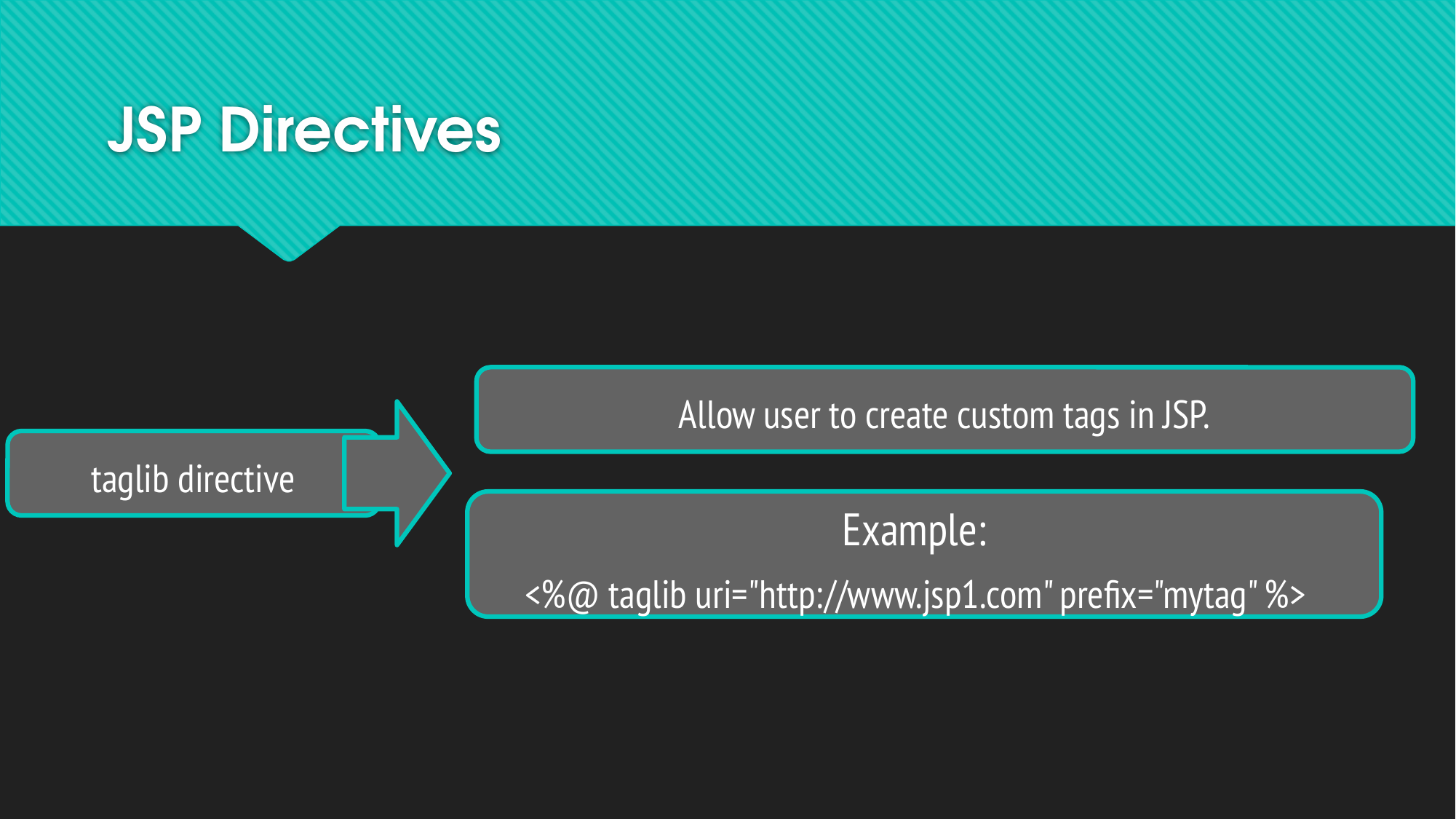

# JSP Directives
Allow user to create custom tags in JSP.

taglib directive
Example:
<%@ taglib uri="http://www.jsp1.com" prefix="mytag" %>